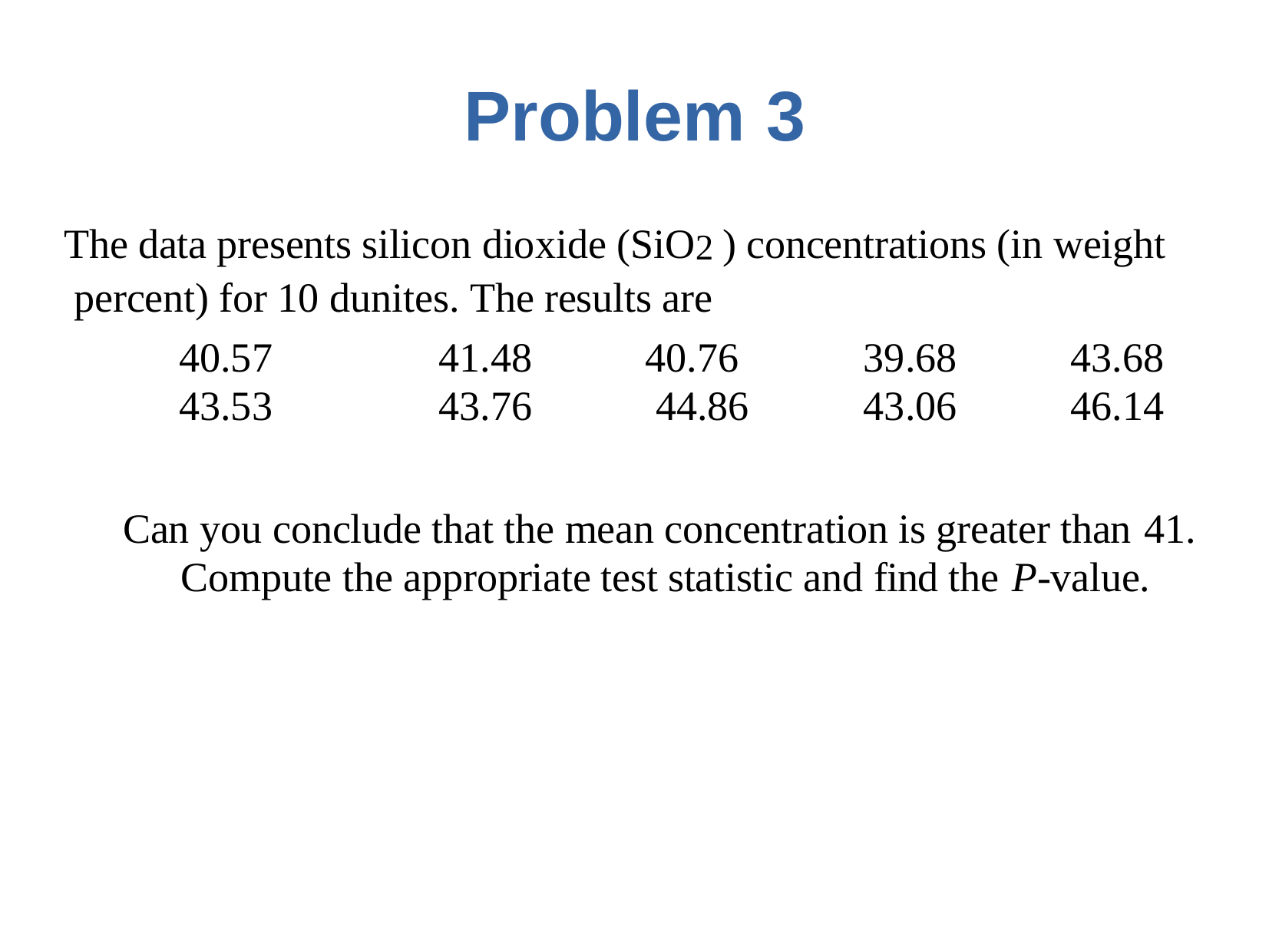

# Problem	3
The data presents silicon dioxide (SiO2 ) concentrations (in weight  percent) for 10 dunites. The results are
| 40.57 | 41.48 | 40.76 | 39.68 | 43.68 |
| --- | --- | --- | --- | --- |
| 43.53 | 43.76 | 44.86 | 43.06 | 46.14 |
Can you conclude that the mean concentration is greater than 41.
Compute the appropriate test statistic and find the P-value.